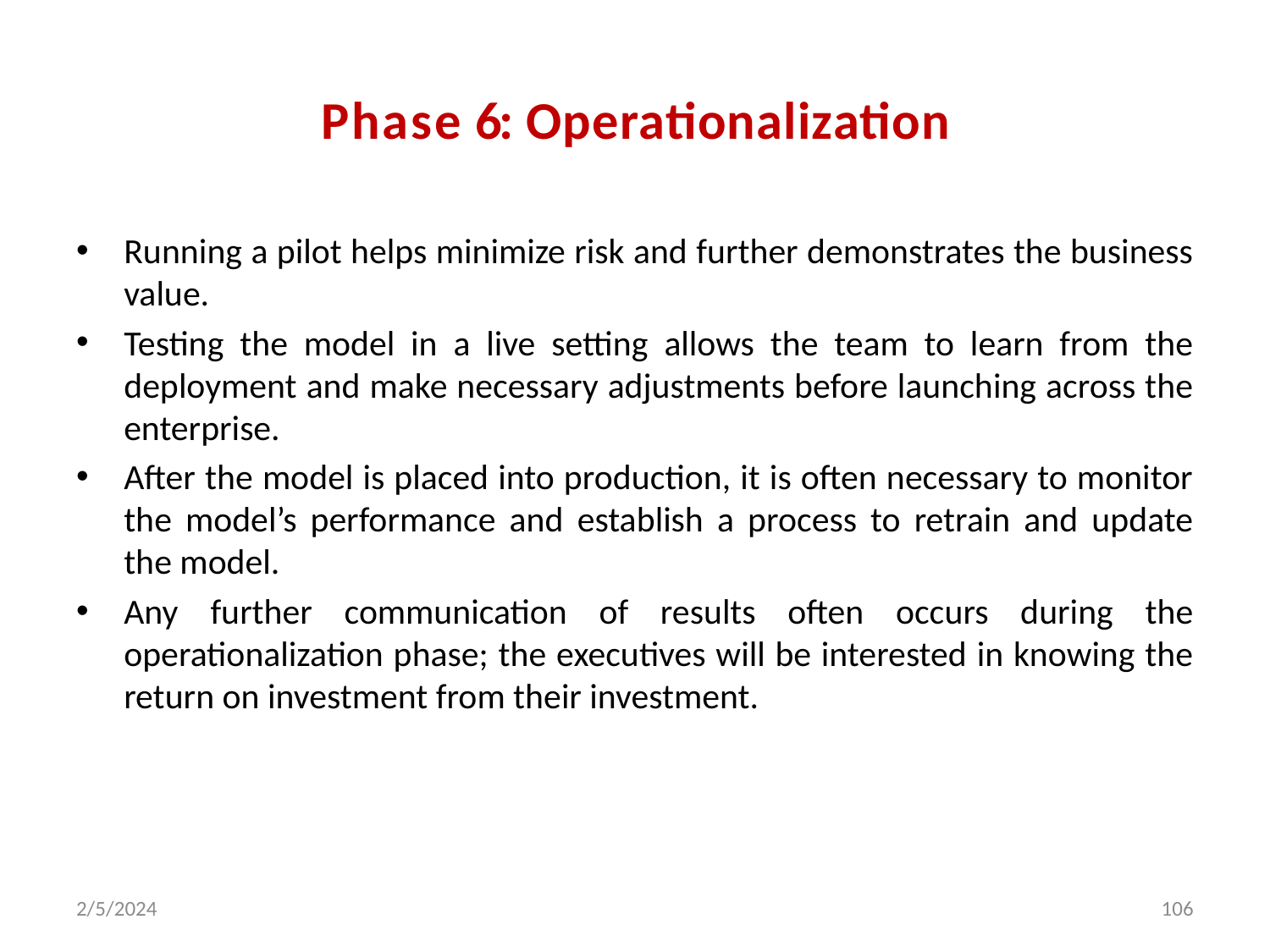

Phase 6: Operationalization
Running a pilot helps minimize risk and further demonstrates the business value.
Testing the model in a live setting allows the team to learn from the deployment and make necessary adjustments before launching across the enterprise.
After the model is placed into production, it is often necessary to monitor the model’s performance and establish a process to retrain and update the model.
Any further communication of results often occurs during the operationalization phase; the executives will be interested in knowing the return on investment from their investment.
2/5/2024
106